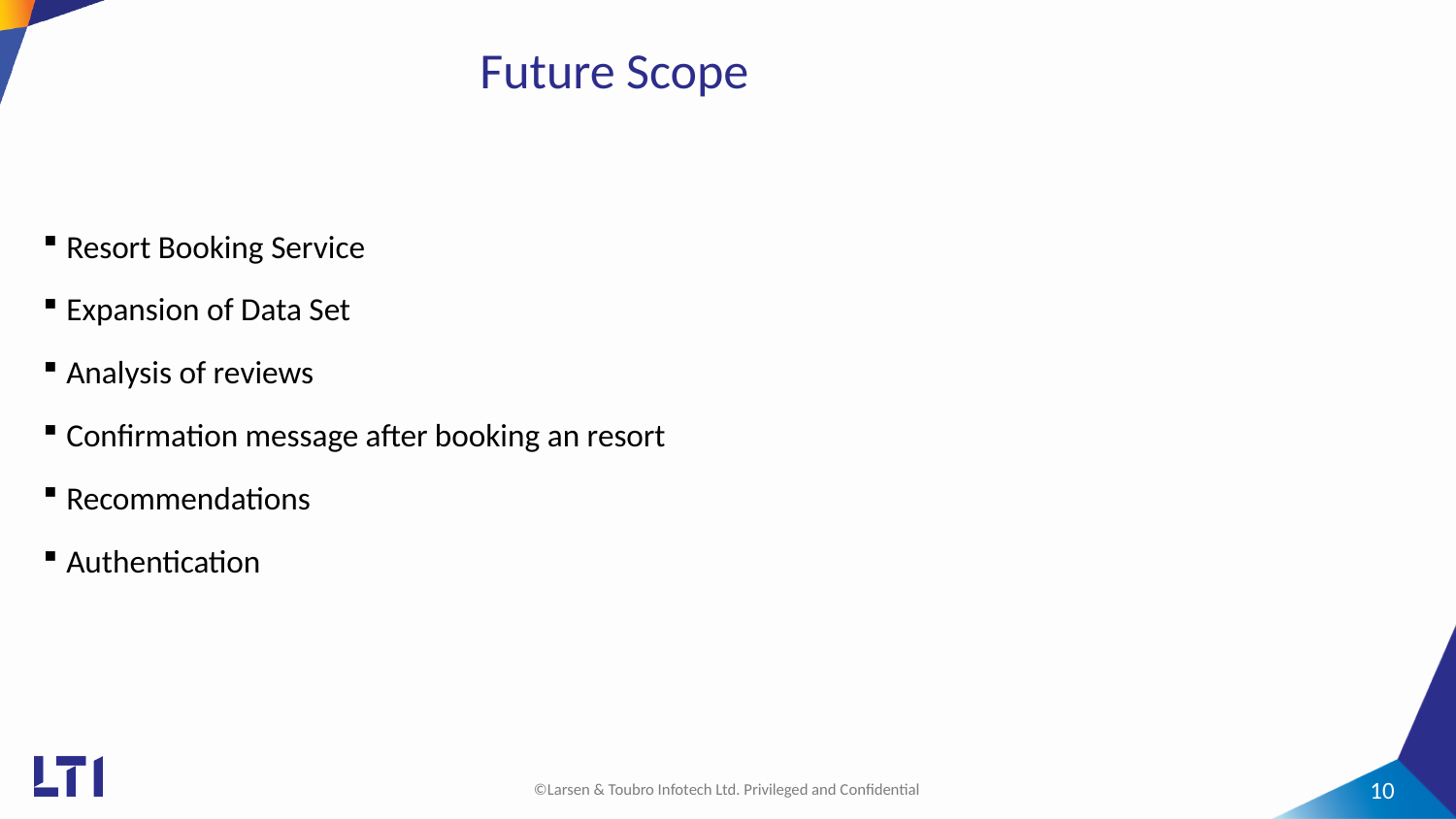

# Future Scope

Resort Booking Service
Expansion of Data Set
Analysis of reviews
Confirmation message after booking an resort
Recommendations
Authentication